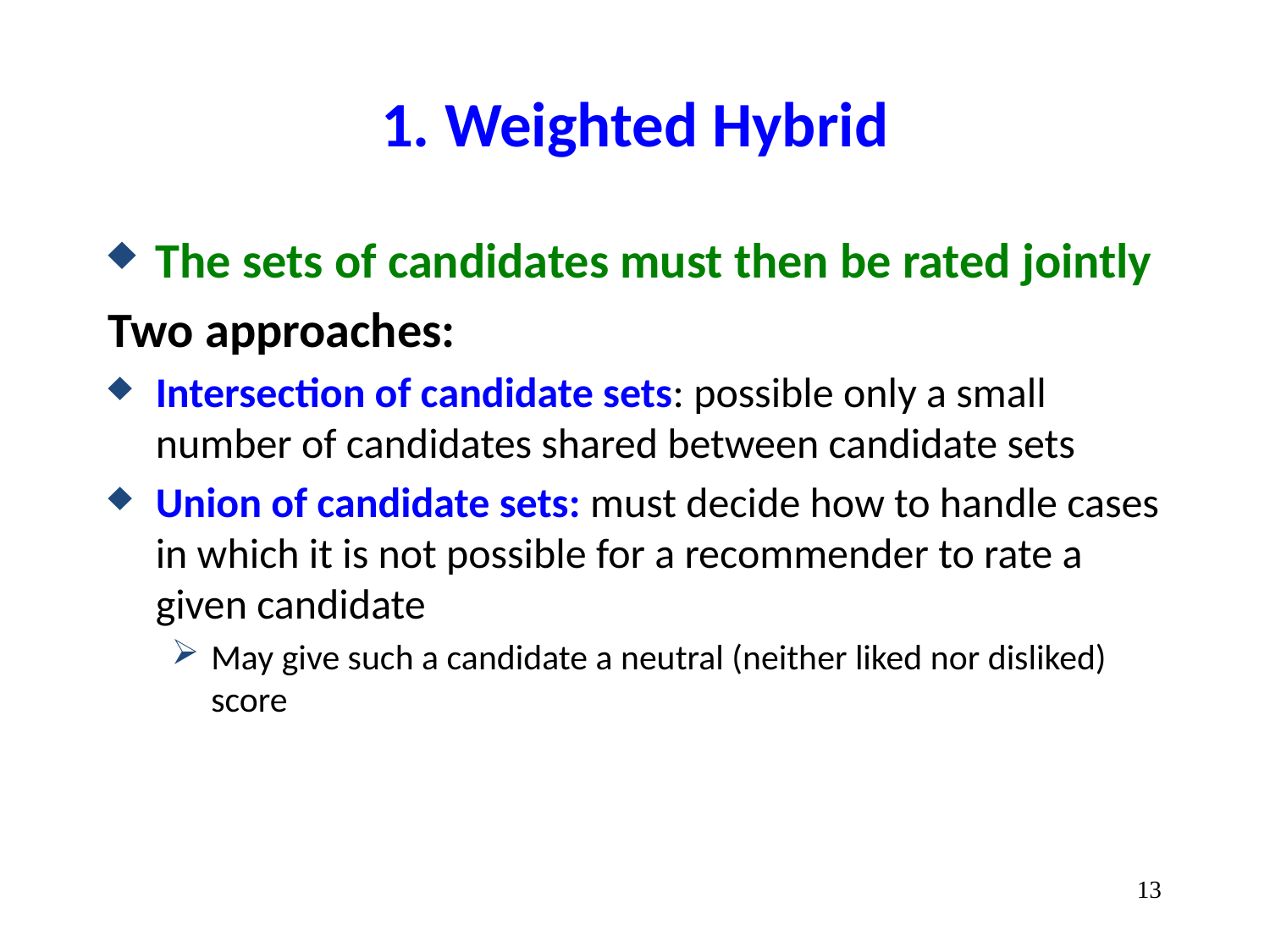

# 1. Weighted Hybrid
The sets of candidates must then be rated jointly
Two approaches:
Intersection of candidate sets: possible only a small number of candidates shared between candidate sets
Union of candidate sets: must decide how to handle cases in which it is not possible for a recommender to rate a given candidate
May give such a candidate a neutral (neither liked nor disliked) score
13